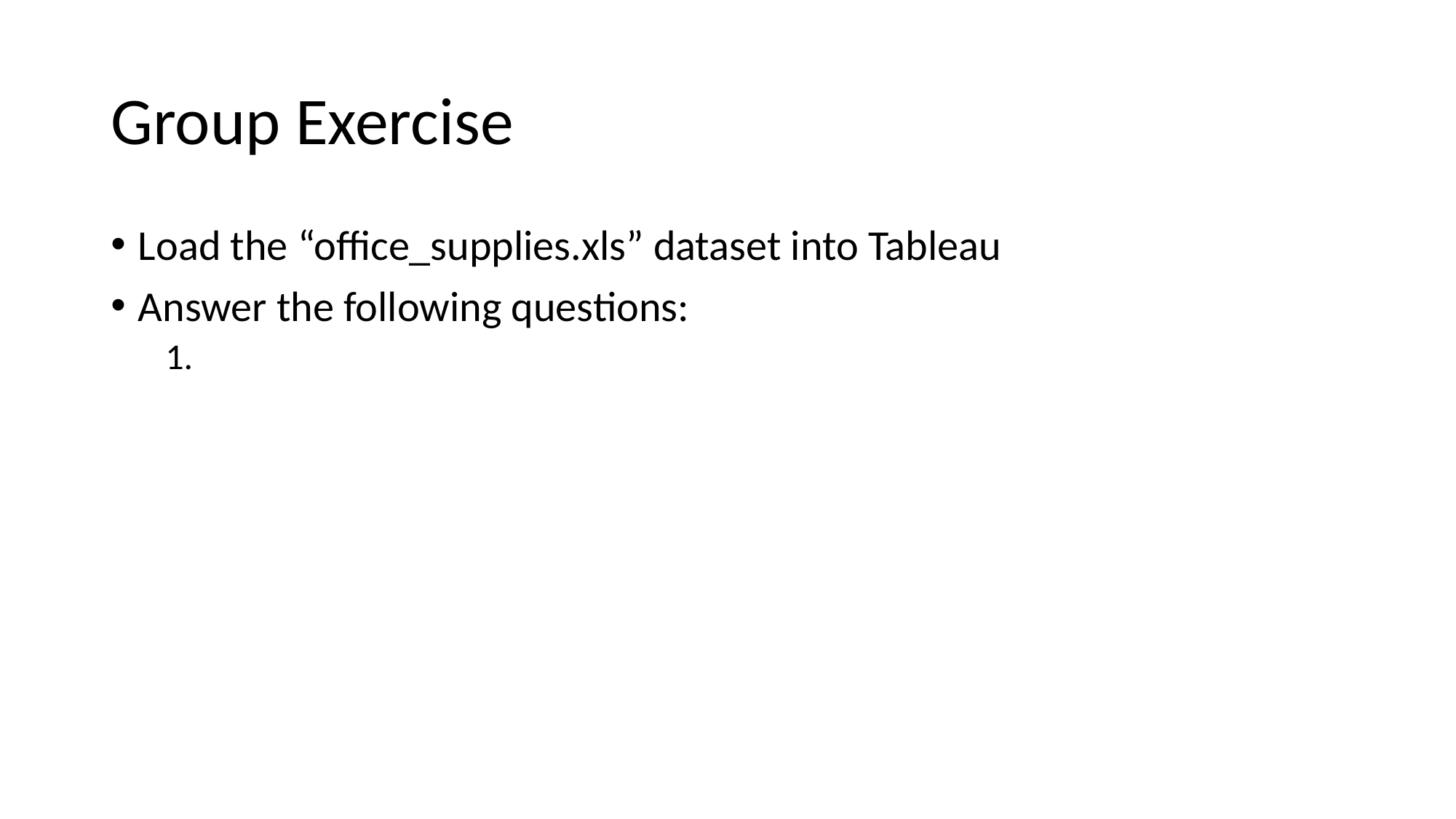

# Group Exercise
Load the “office_supplies.xls” dataset into Tableau
Answer the following questions: